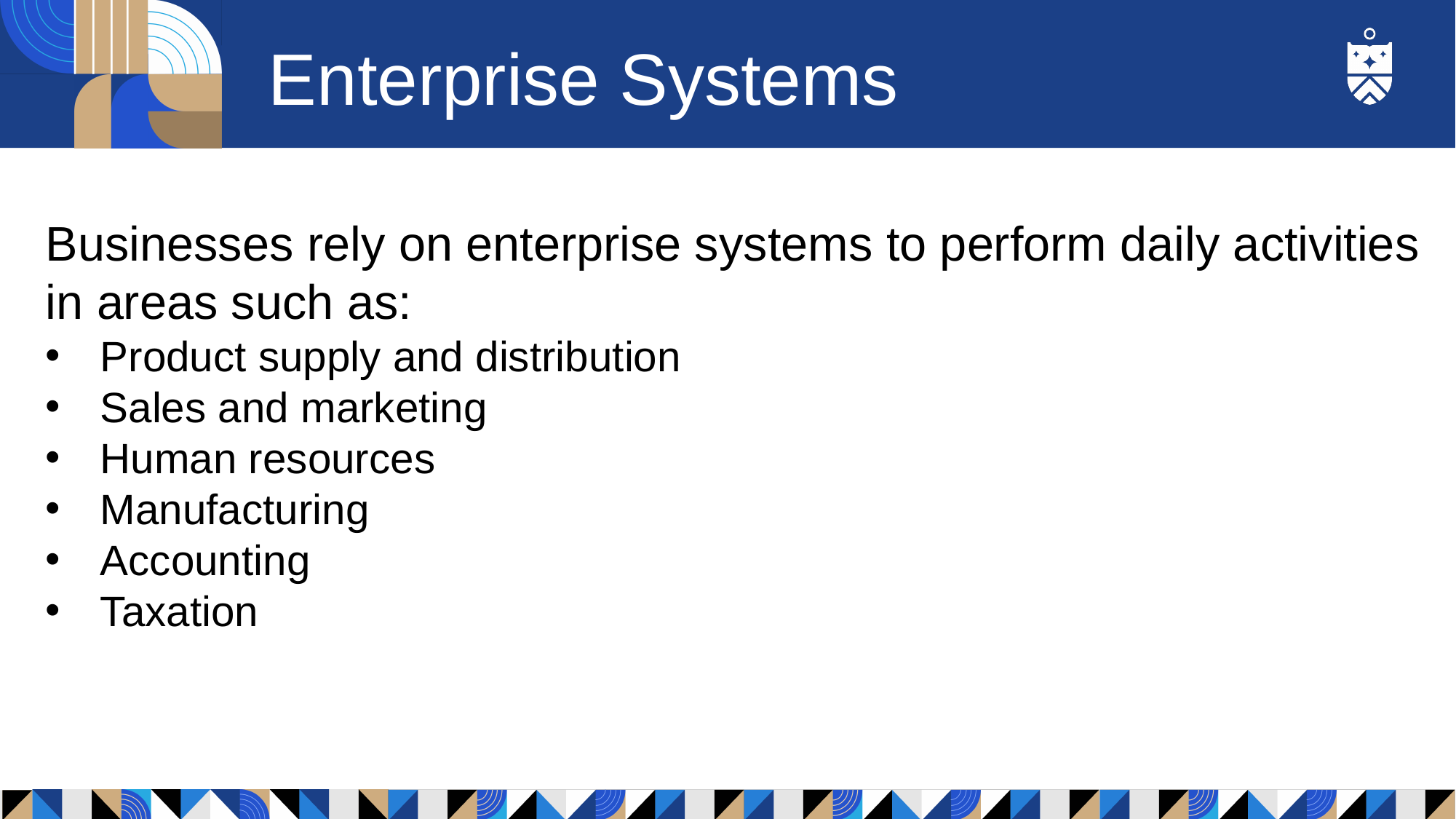

# Enterprise Systems
Businesses rely on enterprise systems to perform daily activities in areas such as:
Product supply and distribution
Sales and marketing
Human resources
Manufacturing
Accounting
Taxation